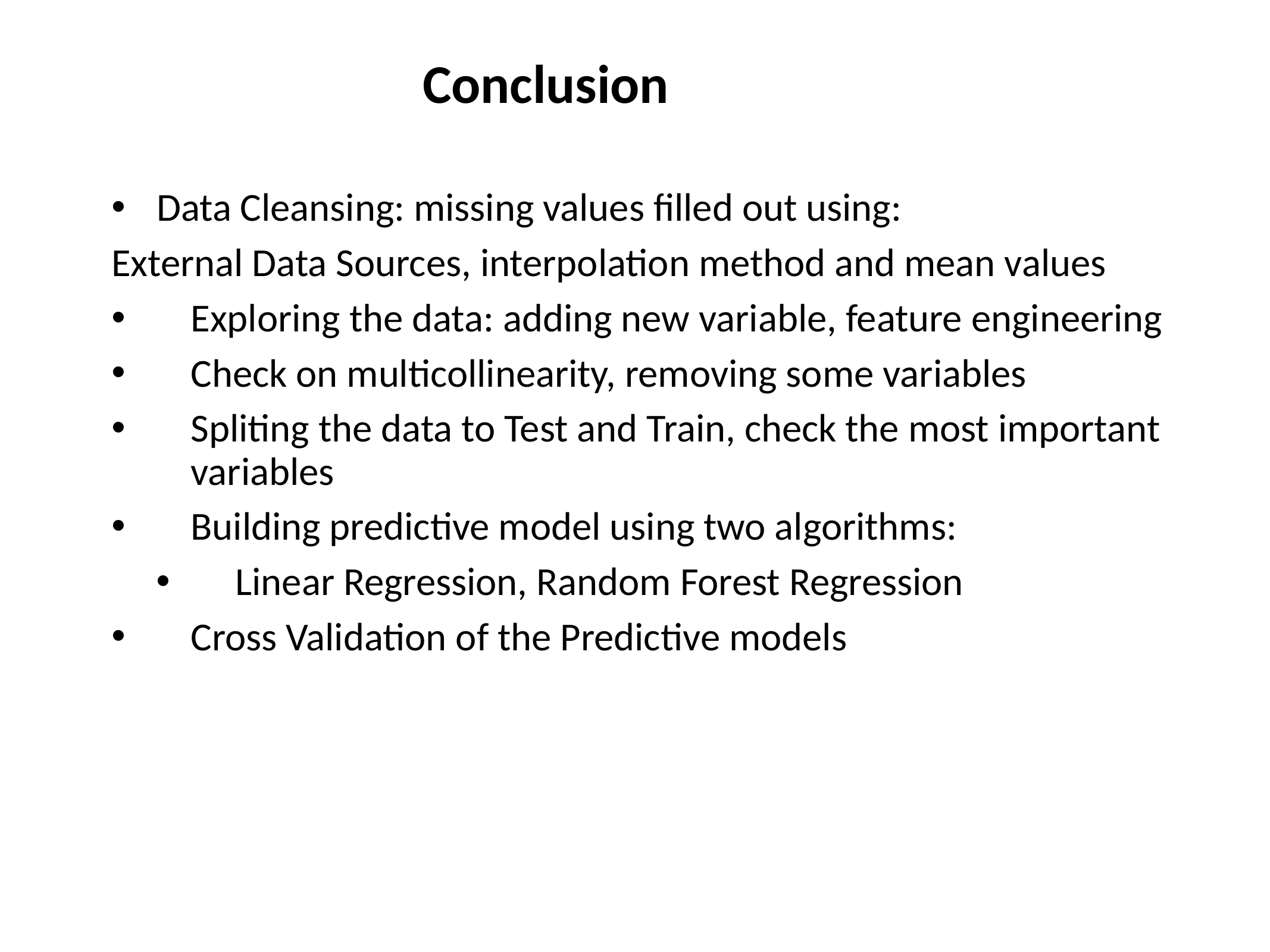

Conclusion
Data Cleansing: missing values filled out using:
External Data Sources, interpolation method and mean values
Exploring the data: adding new variable, feature engineering
Check on multicollinearity, removing some variables
Spliting the data to Test and Train, check the most important variables
Building predictive model using two algorithms:
Linear Regression, Random Forest Regression
Cross Validation of the Predictive models
17